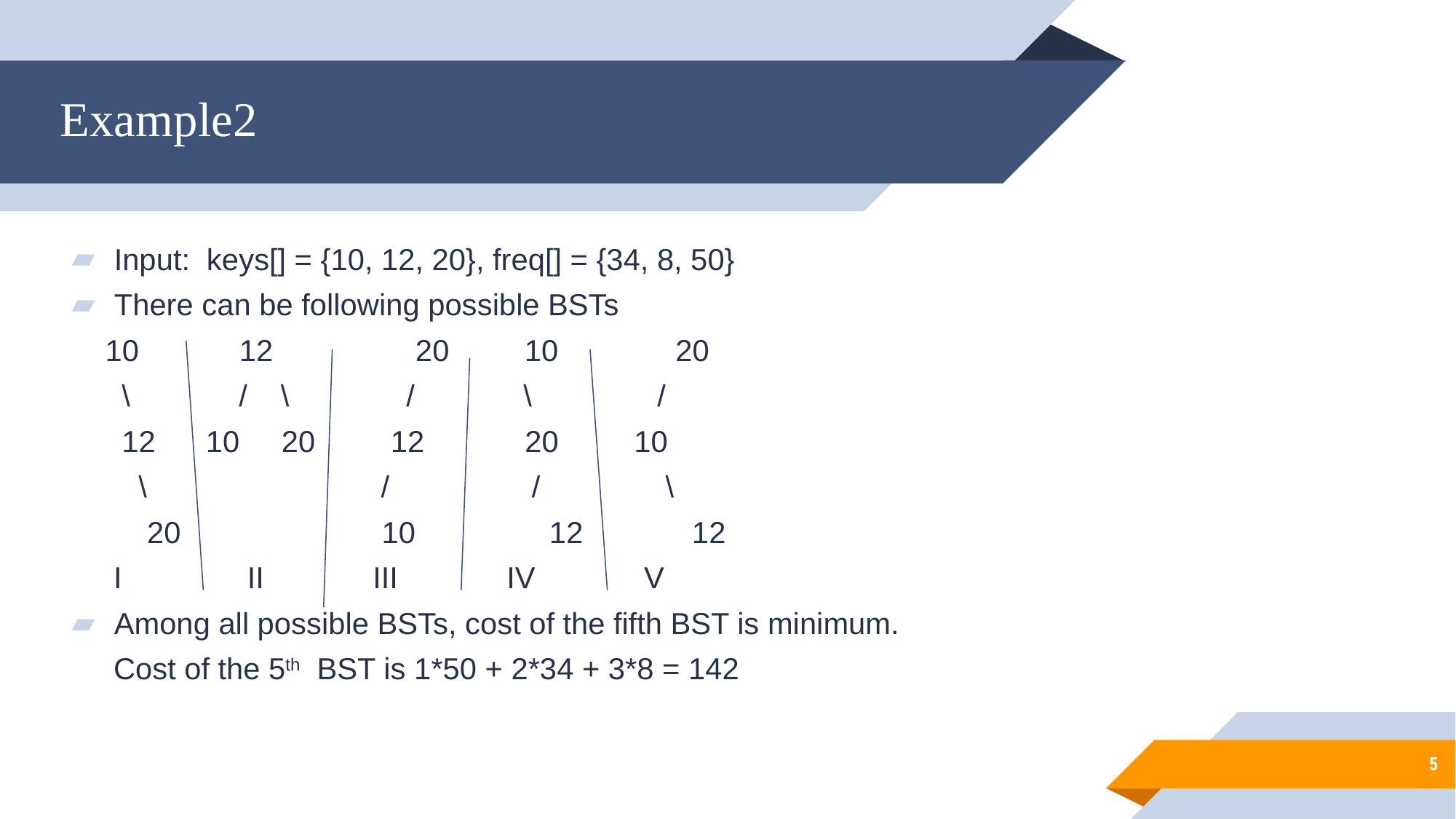

Example2
Input:  keys[] = {10, 12, 20}, freq[] = {34, 8, 50}
There can be following possible BSTs
    10            12                 20         10              20
      \             /    \              /             \               /
      12      10     20         12            20         10
        \                            /                 /               \
         20                        10                12             12
     I               II             III             IV             V
Among all possible BSTs, cost of the fifth BST is minimum.
     Cost of the 5th  BST is 1*50 + 2*34 + 3*8 = 142
5